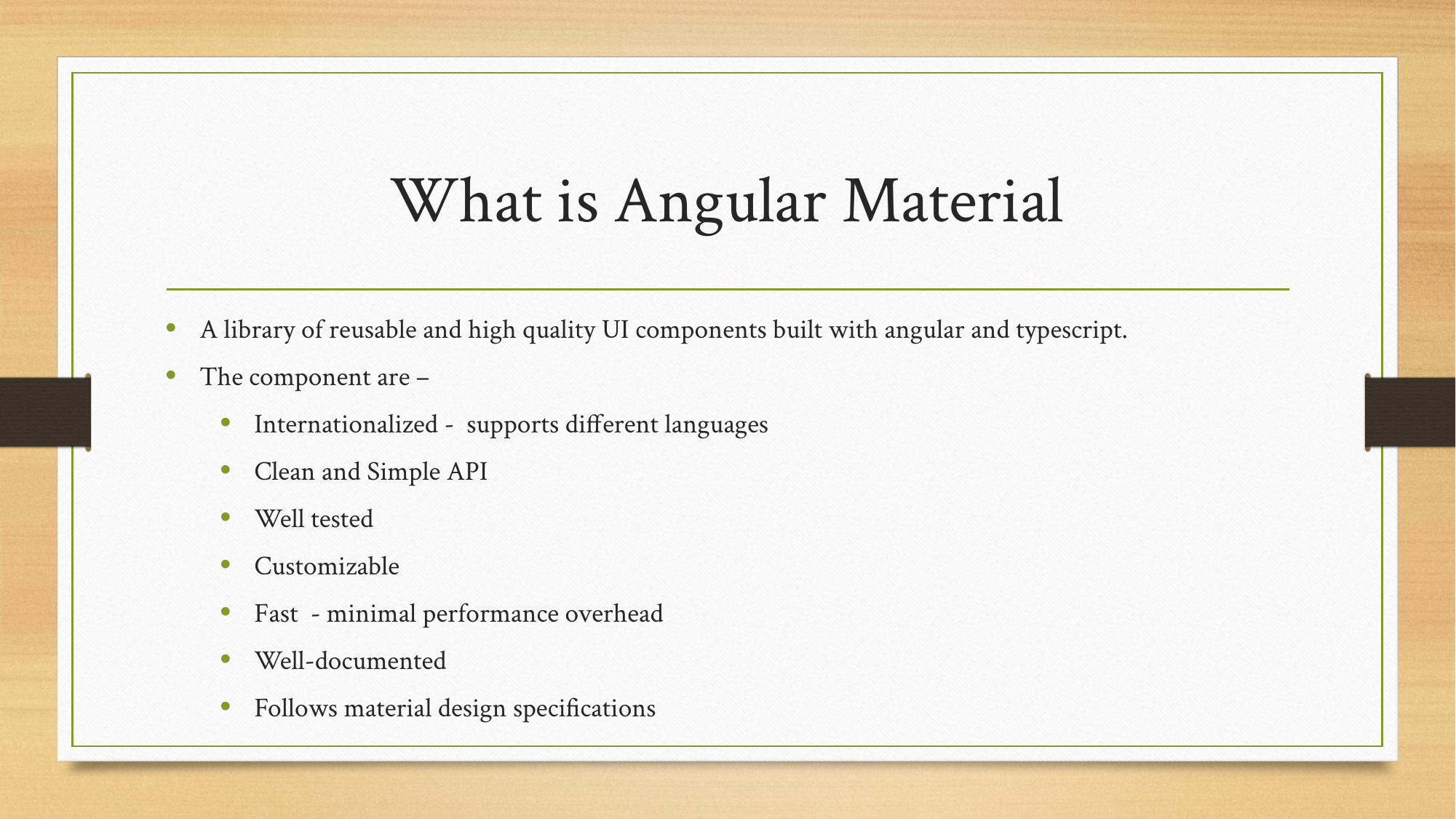

# What is Angular Material
A library of reusable and high quality UI components built with angular and typescript.
The component are –
Internationalized -  supports different languages
Clean and Simple API
Well tested
Customizable
Fast  - minimal performance overhead
Well-documented
Follows material design specifications